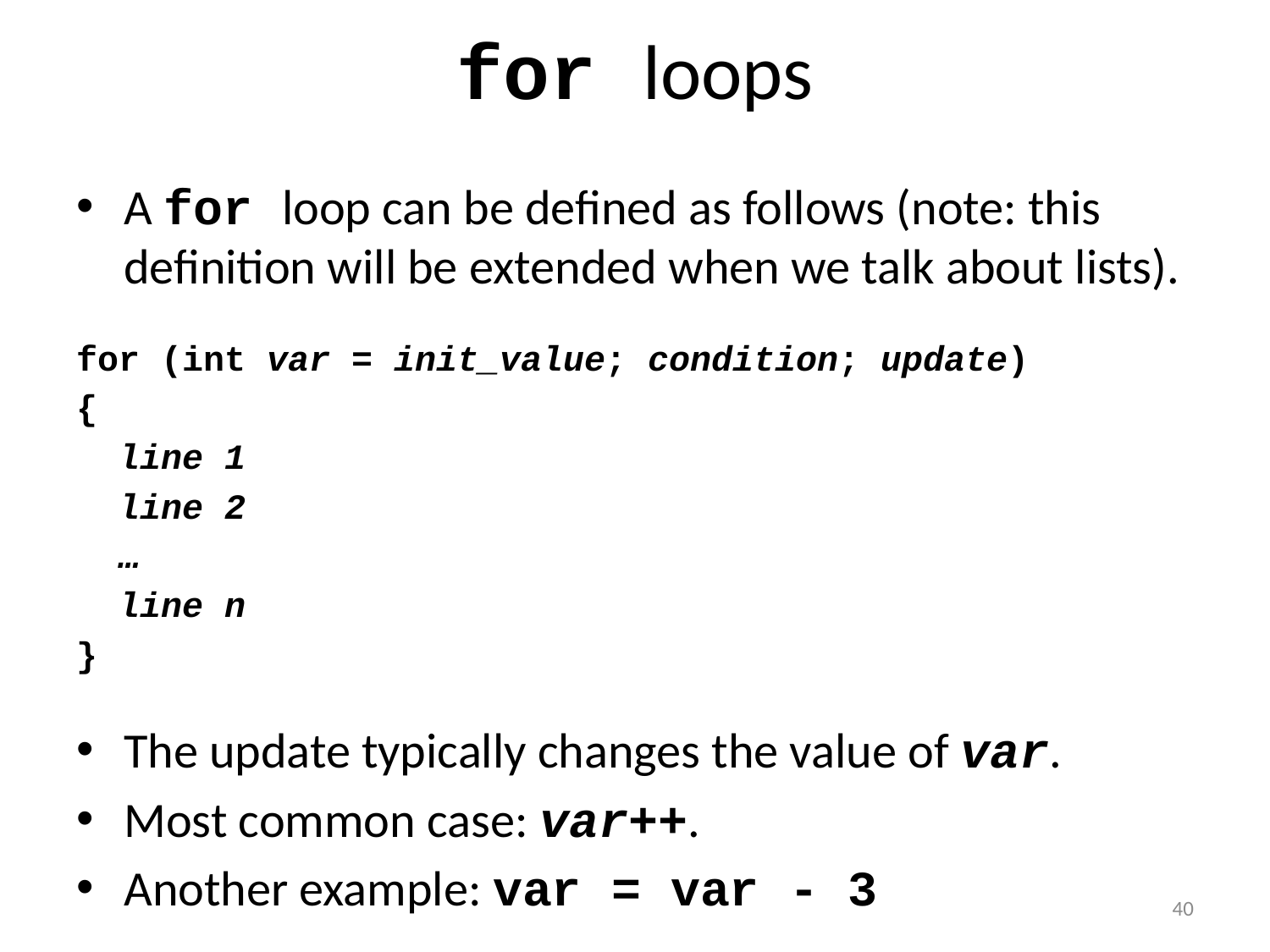

# for loops
A for loop can be defined as follows (note: this definition will be extended when we talk about lists).

for (int var = init_value; condition; update)
{
  line 1
  line 2
  …
  line n
}

The update typically changes the value of var.
Most common case: var++.
Another example: var = var - 3
40